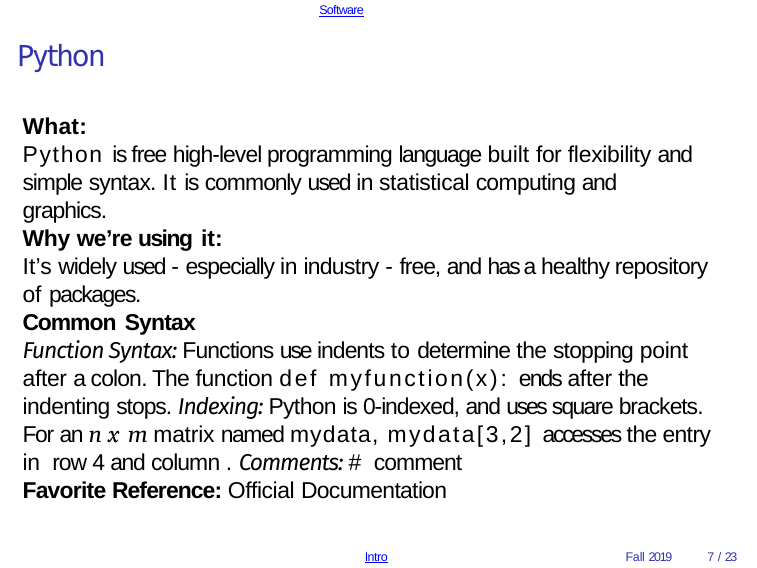

Software
# Python
What:
Python is free high-level programming language built for flexibility and  simple syntax. It is commonly used in statistical computing and  graphics.
Why we’re using it:
It’s widely used - especially in industry - free, and has a healthy repository  of packages.
Common Syntax
Function Syntax: Functions use indents to determine the stopping point  after a colon. The function def myfunction(x): ends after the  indenting stops. Indexing: Python is 0-indexed, and uses square brackets.  For an n x m matrix named mydata, mydata[3,2] accesses the entry in  row 4 and column . Comments: # comment
Favorite Reference: Official Documentation
Intro
Fall 2019
7 / 23